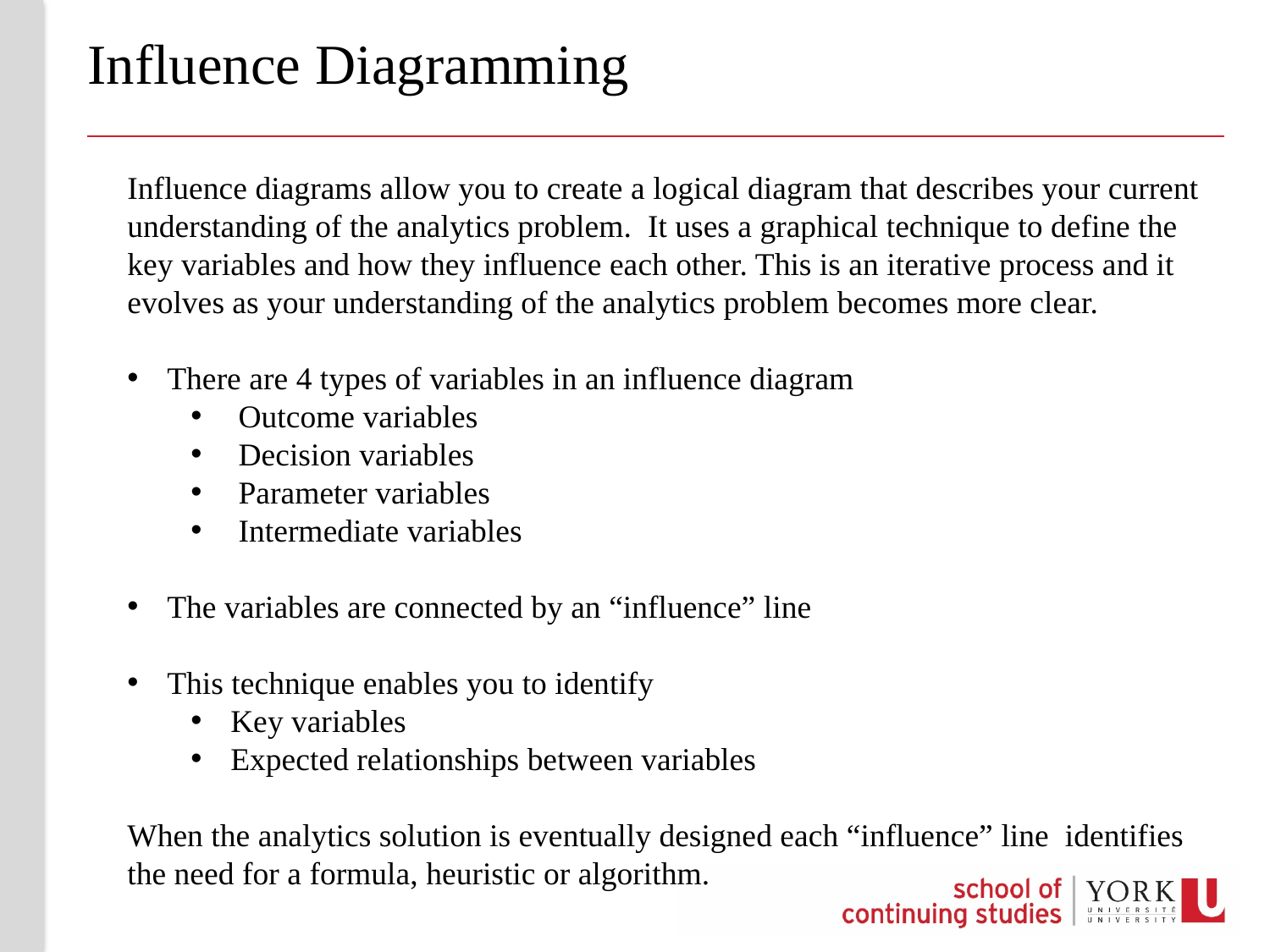

# Influence Diagramming

Influence diagrams allow you to create a logical diagram that describes your current understanding of the analytics problem.  It uses a graphical technique to define the key variables and how they influence each other. This is an iterative process and it evolves as your understanding of the analytics problem becomes more clear.

There are 4 types of variables in an influence diagram
Outcome variables
Decision variables
Parameter variables
Intermediate variables

The variables are connected by an “influence” line

This technique enables you to identify
Key variables
Expected relationships between variables

When the analytics solution is eventually designed each “influence” line  identifies the need for a formula, heuristic or algorithm.